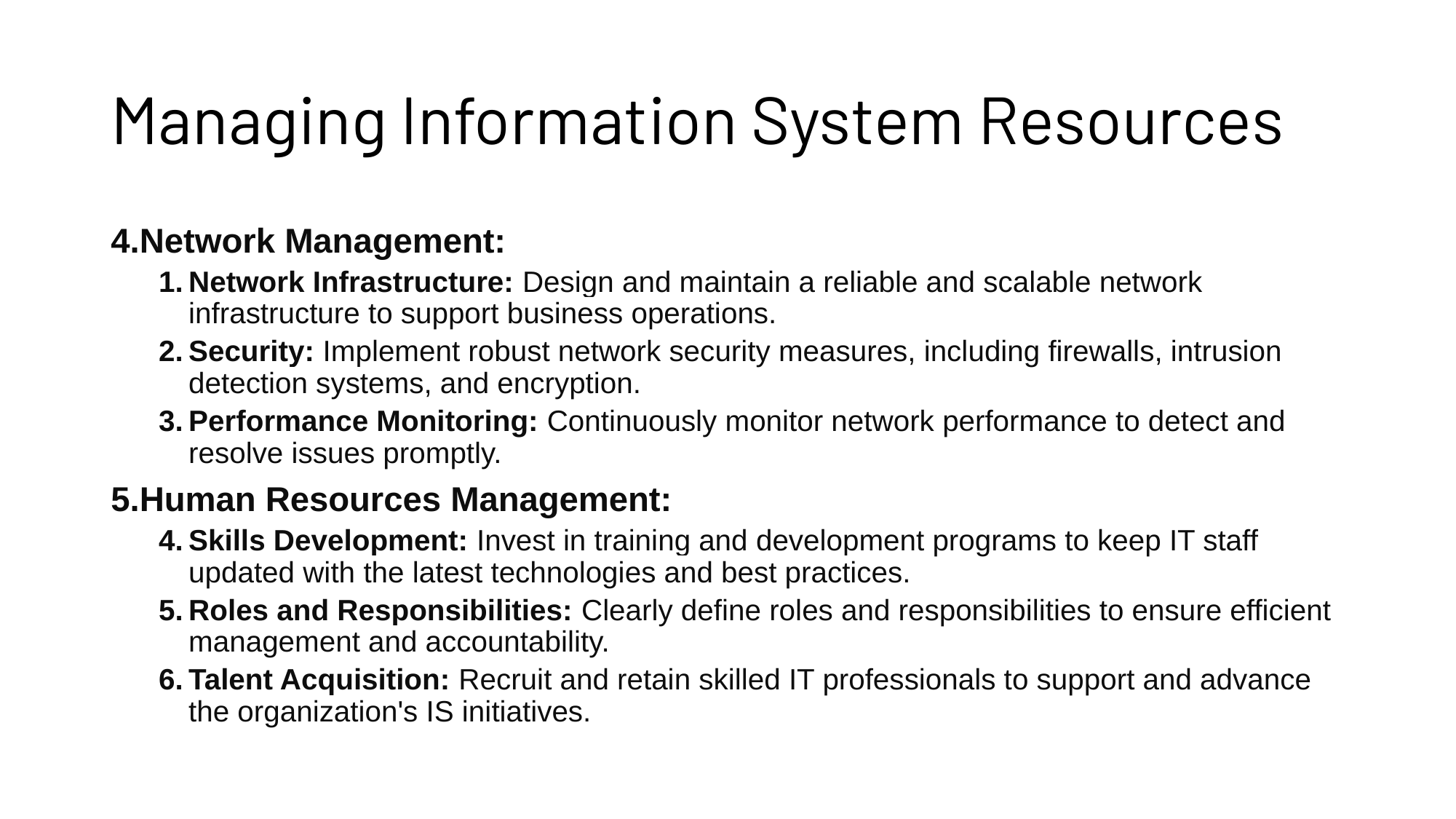

# Managing Information System Resources
4.Network Management:
Network Infrastructure: Design and maintain a reliable and scalable network infrastructure to support business operations.
Security: Implement robust network security measures, including firewalls, intrusion detection systems, and encryption.
Performance Monitoring: Continuously monitor network performance to detect and resolve issues promptly.
5.Human Resources Management:
Skills Development: Invest in training and development programs to keep IT staff updated with the latest technologies and best practices.
Roles and Responsibilities: Clearly define roles and responsibilities to ensure efficient management and accountability.
Talent Acquisition: Recruit and retain skilled IT professionals to support and advance the organization's IS initiatives.